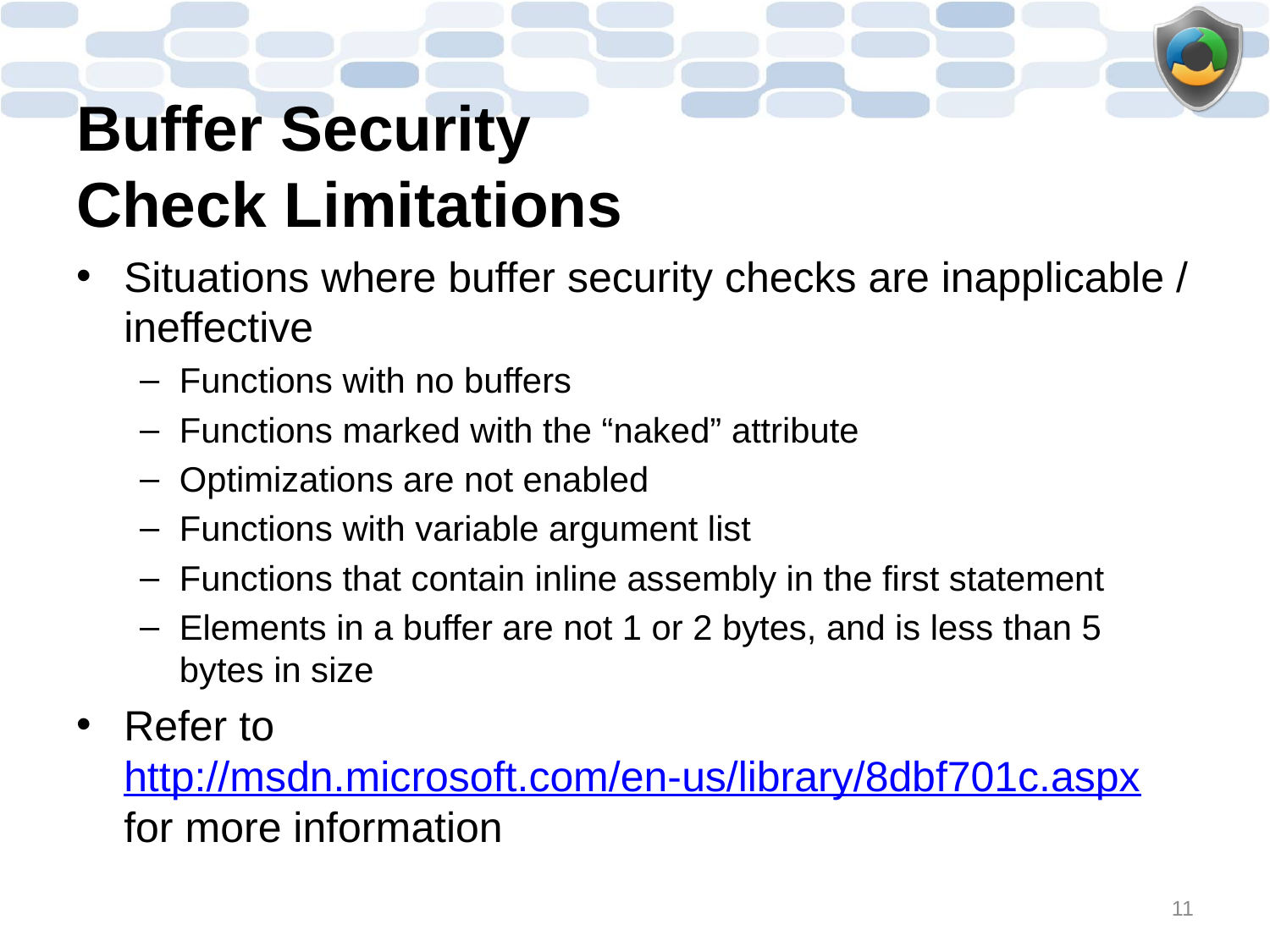

# Buffer Security Check Limitations
Situations where buffer security checks are inapplicable / ineffective
Functions with no buffers
Functions marked with the “naked” attribute
Optimizations are not enabled
Functions with variable argument list
Functions that contain inline assembly in the first statement
Elements in a buffer are not 1 or 2 bytes, and is less than 5 bytes in size
Refer to http://msdn.microsoft.com/en-us/library/8dbf701c.aspx for more information
11